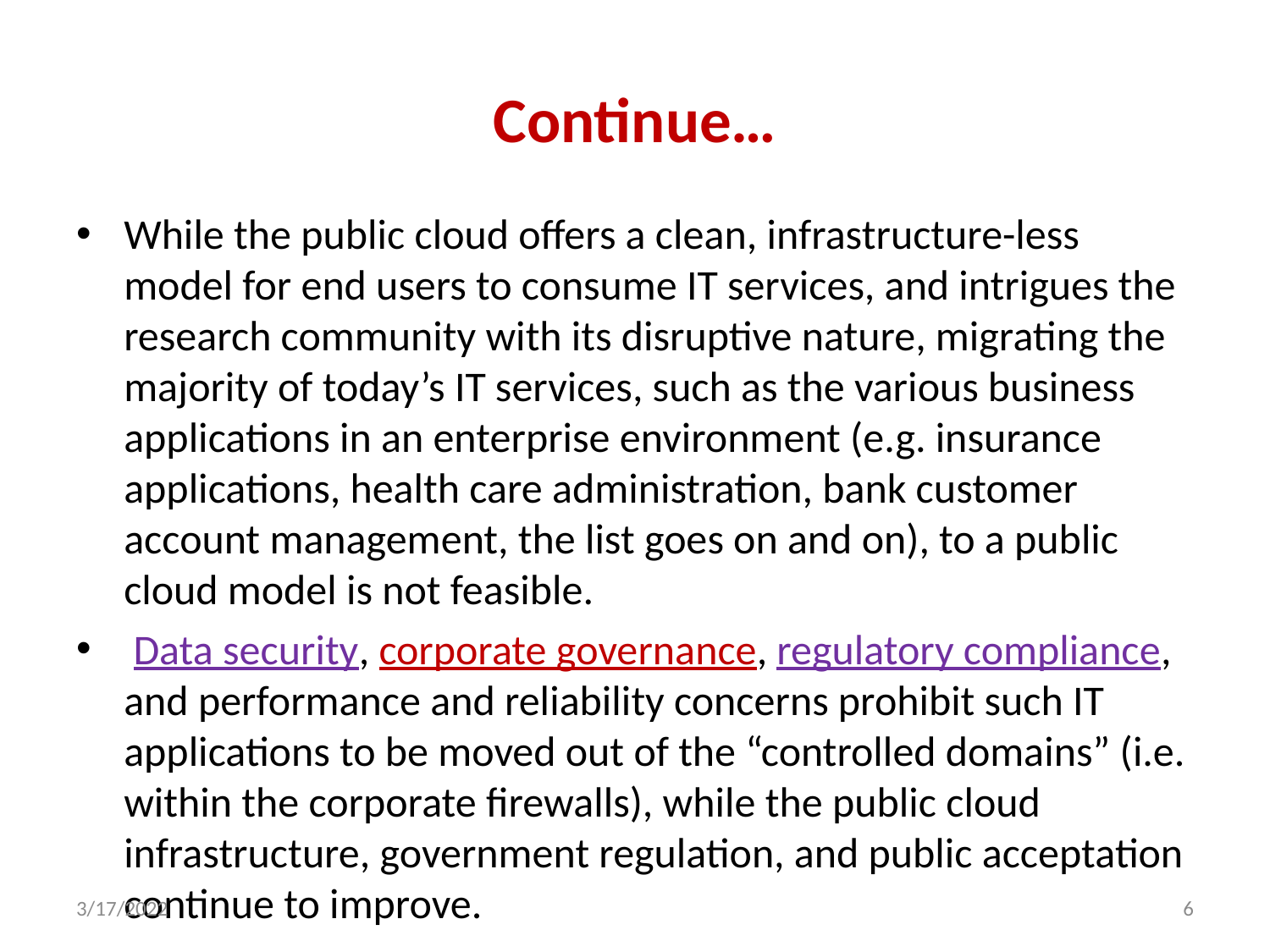

# Continue…
While the public cloud offers a clean, infrastructure-less model for end users to consume IT services, and intrigues the research community with its disruptive nature, migrating the majority of today’s IT services, such as the various business applications in an enterprise environment (e.g. insurance applications, health care administration, bank customer account management, the list goes on and on), to a public cloud model is not feasible.
 Data security, corporate governance, regulatory compliance, and performance and reliability concerns prohibit such IT applications to be moved out of the “controlled domains” (i.e. within the corporate firewalls), while the public cloud infrastructure, government regulation, and public acceptation continue to improve.
3/17/2022
6